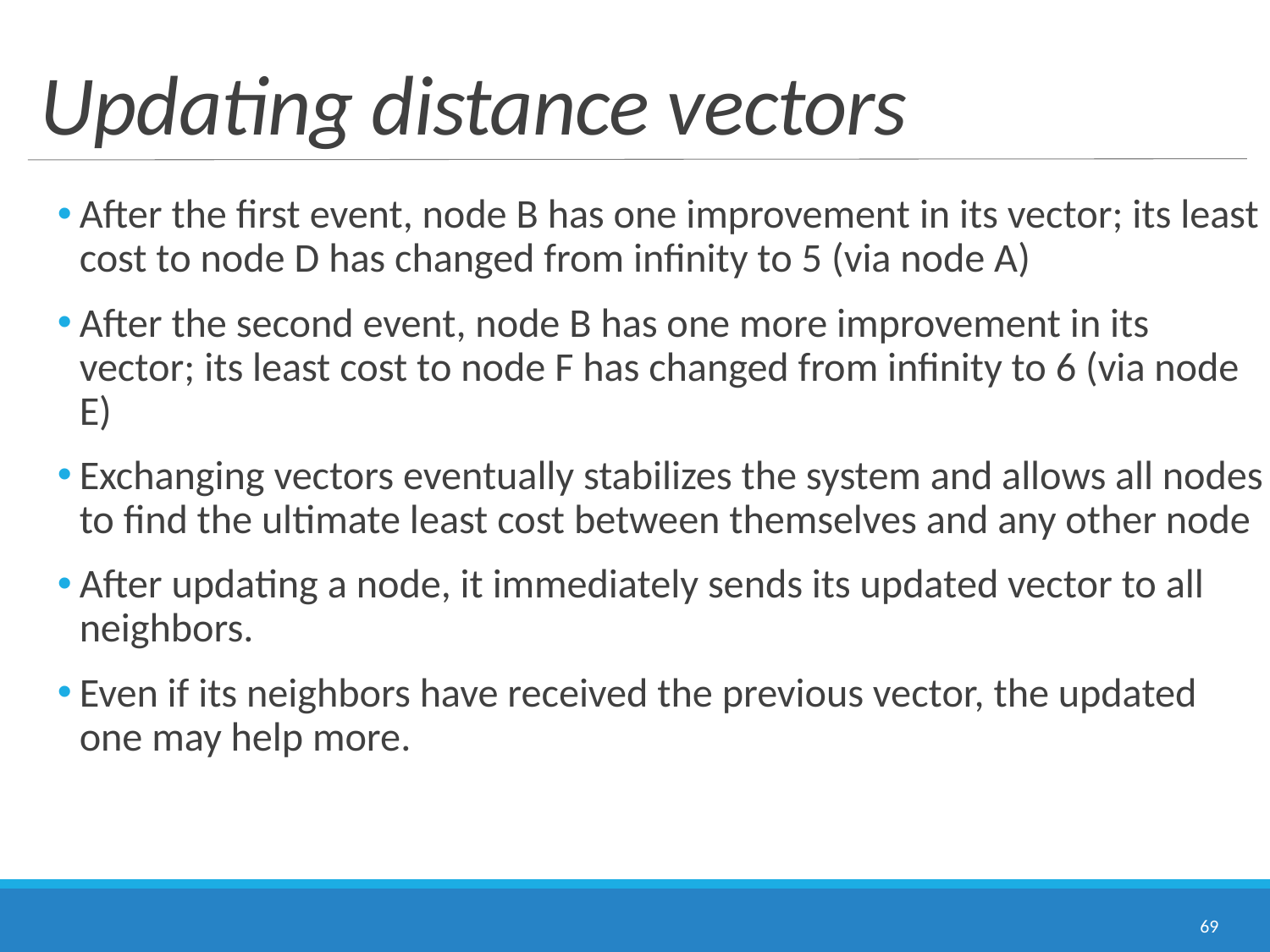

# Updating distance vectors
After the first event, node B has one improvement in its vector; its least cost to node D has changed from infinity to 5 (via node A)
After the second event, node B has one more improvement in its vector; its least cost to node F has changed from infinity to 6 (via node E)
Exchanging vectors eventually stabilizes the system and allows all nodes to find the ultimate least cost between themselves and any other node
After updating a node, it immediately sends its updated vector to all neighbors.
Even if its neighbors have received the previous vector, the updated one may help more.